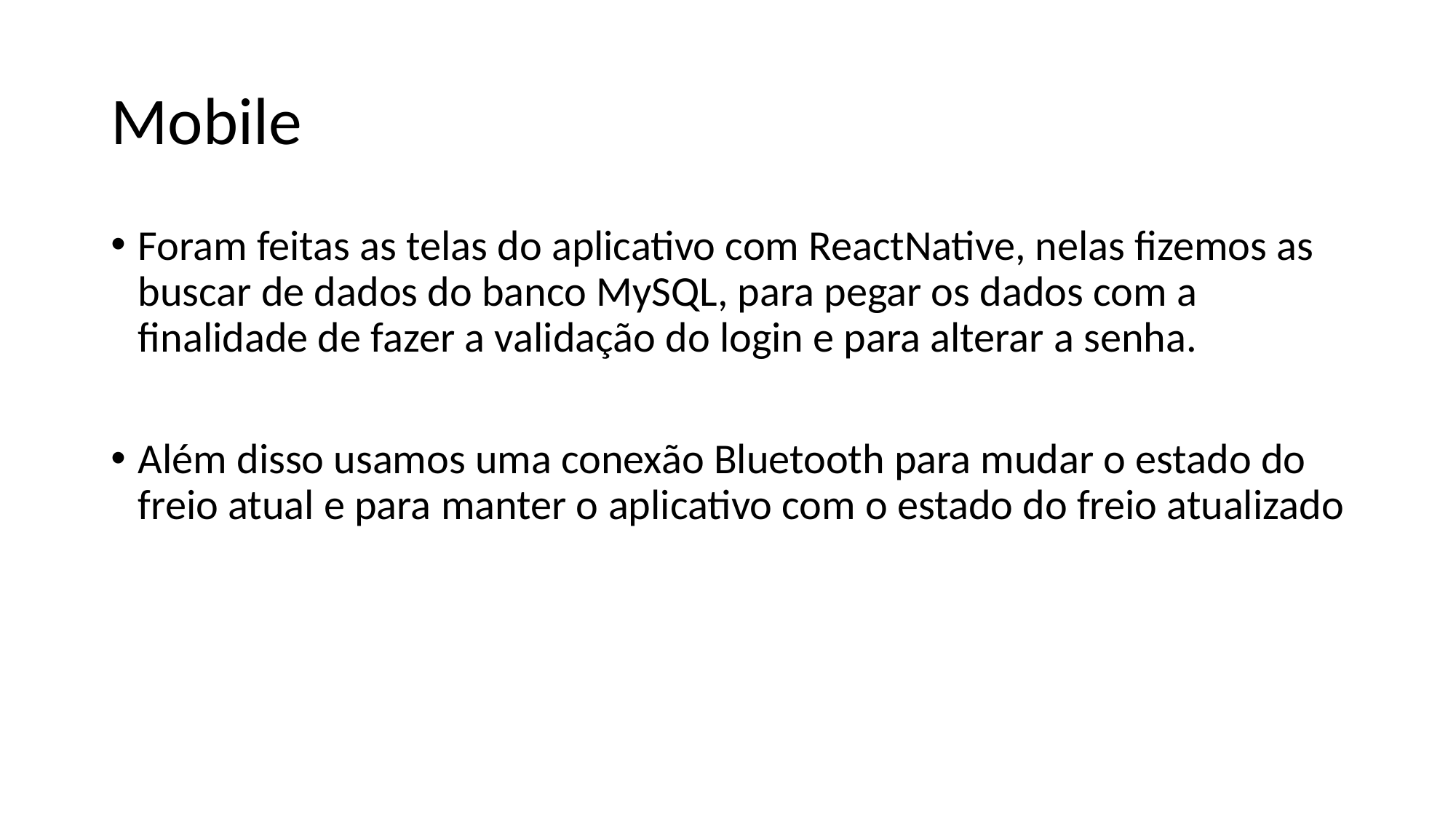

# Mobile
Foram feitas as telas do aplicativo com ReactNative, nelas fizemos as buscar de dados do banco MySQL, para pegar os dados com a finalidade de fazer a validação do login e para alterar a senha.

Além disso usamos uma conexão Bluetooth para mudar o estado do freio atual e para manter o aplicativo com o estado do freio atualizado